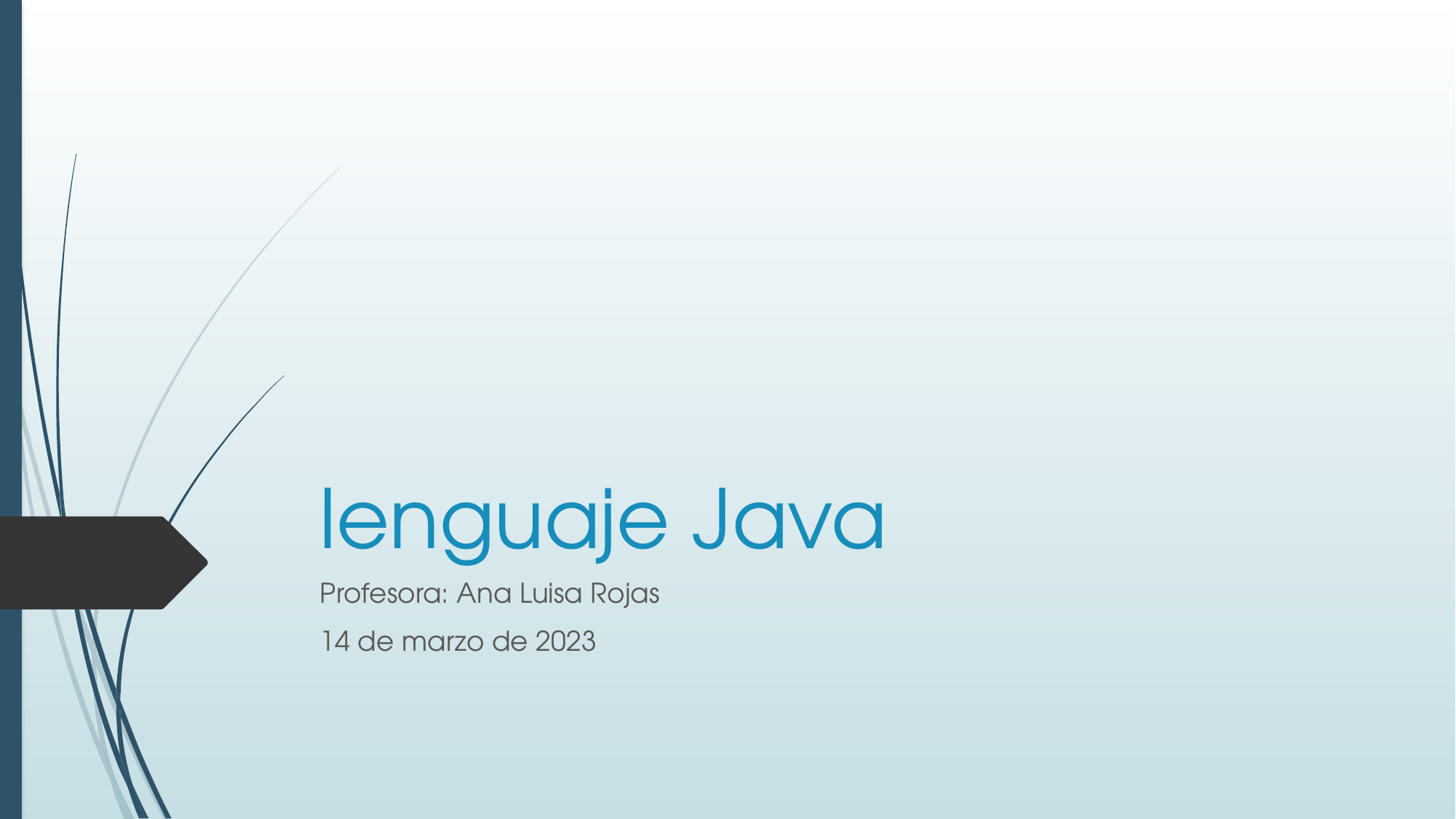

# lenguaje Java
Profesora: Ana Luisa Rojas
14 de marzo de 2023